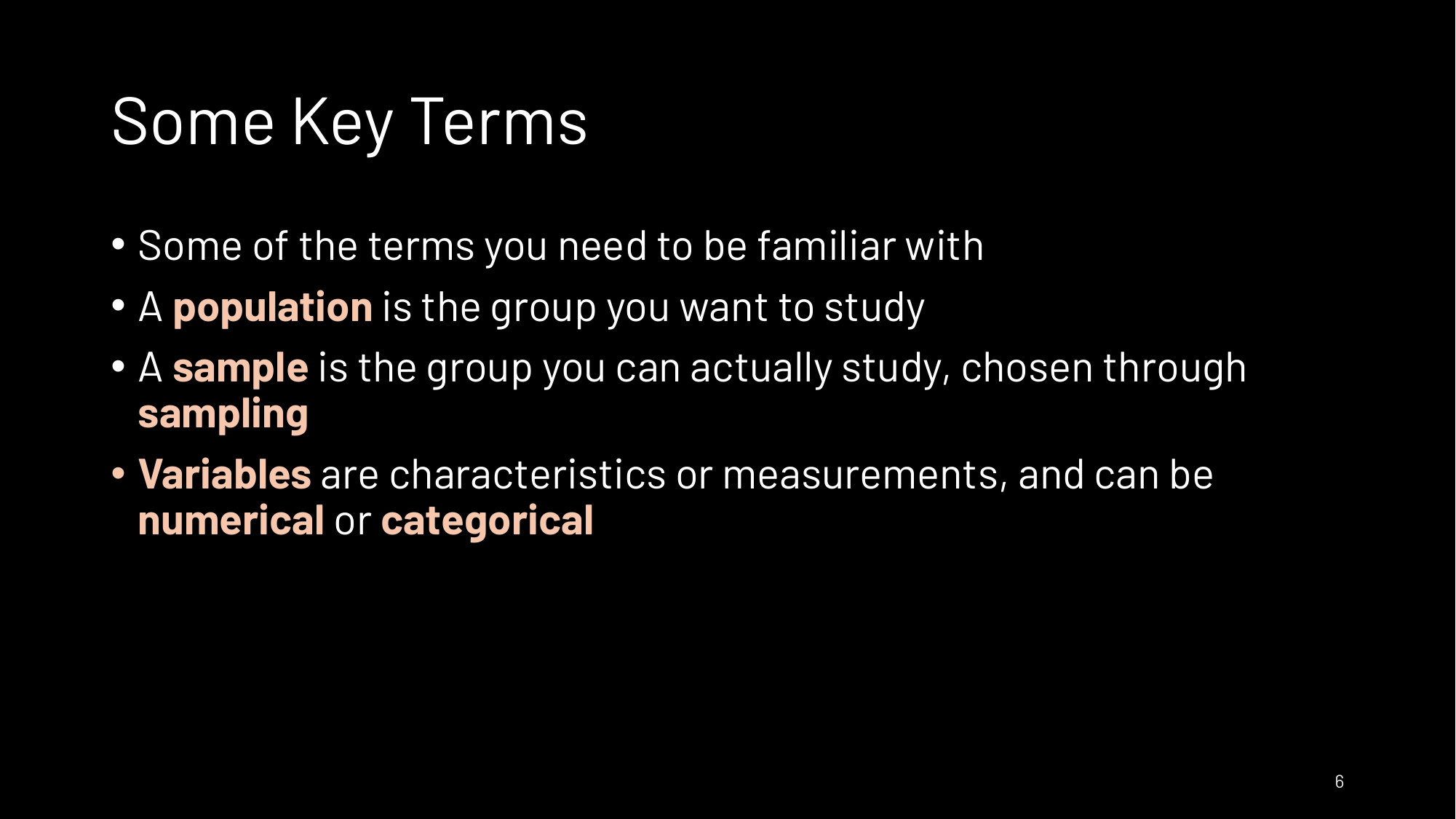

# Some Key Terms
Some of the terms you need to be familiar with
A population is the group you want to study
A sample is the group you can actually study, chosen through sampling
Variables are characteristics or measurements, and can be numerical or categorical
6